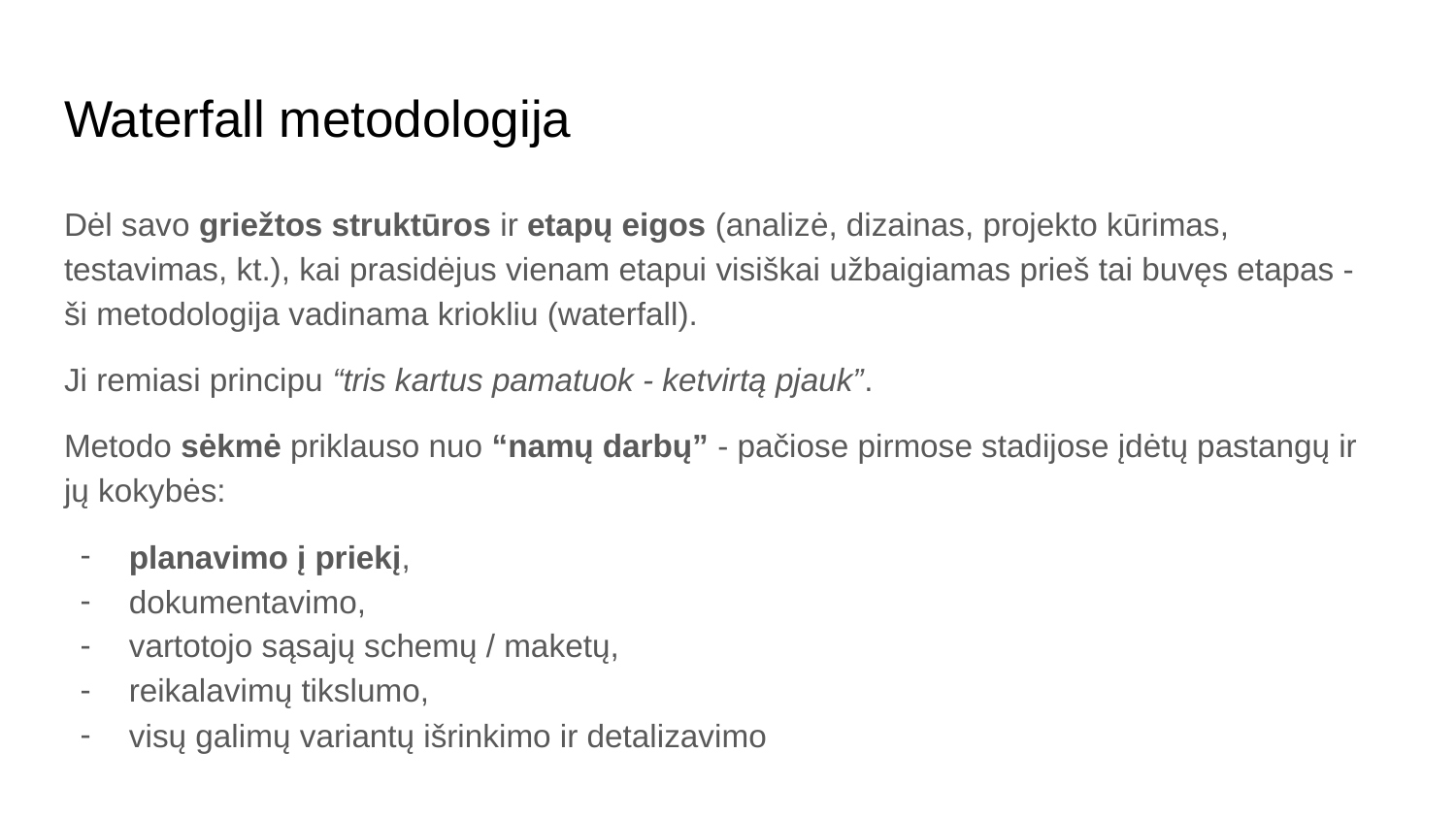

# Waterfall metodologija
Dėl savo griežtos struktūros ir etapų eigos (analizė, dizainas, projekto kūrimas, testavimas, kt.), kai prasidėjus vienam etapui visiškai užbaigiamas prieš tai buvęs etapas -  ši metodologija vadinama kriokliu (waterfall).
Ji remiasi principu “tris kartus pamatuok - ketvirtą pjauk”.
Metodo sėkmė priklauso nuo “namų darbų” - pačiose pirmose stadijose įdėtų pastangų ir jų kokybės:
planavimo į priekį,
dokumentavimo,
vartotojo sąsajų schemų / maketų,
reikalavimų tikslumo,
visų galimų variantų išrinkimo ir detalizavimo